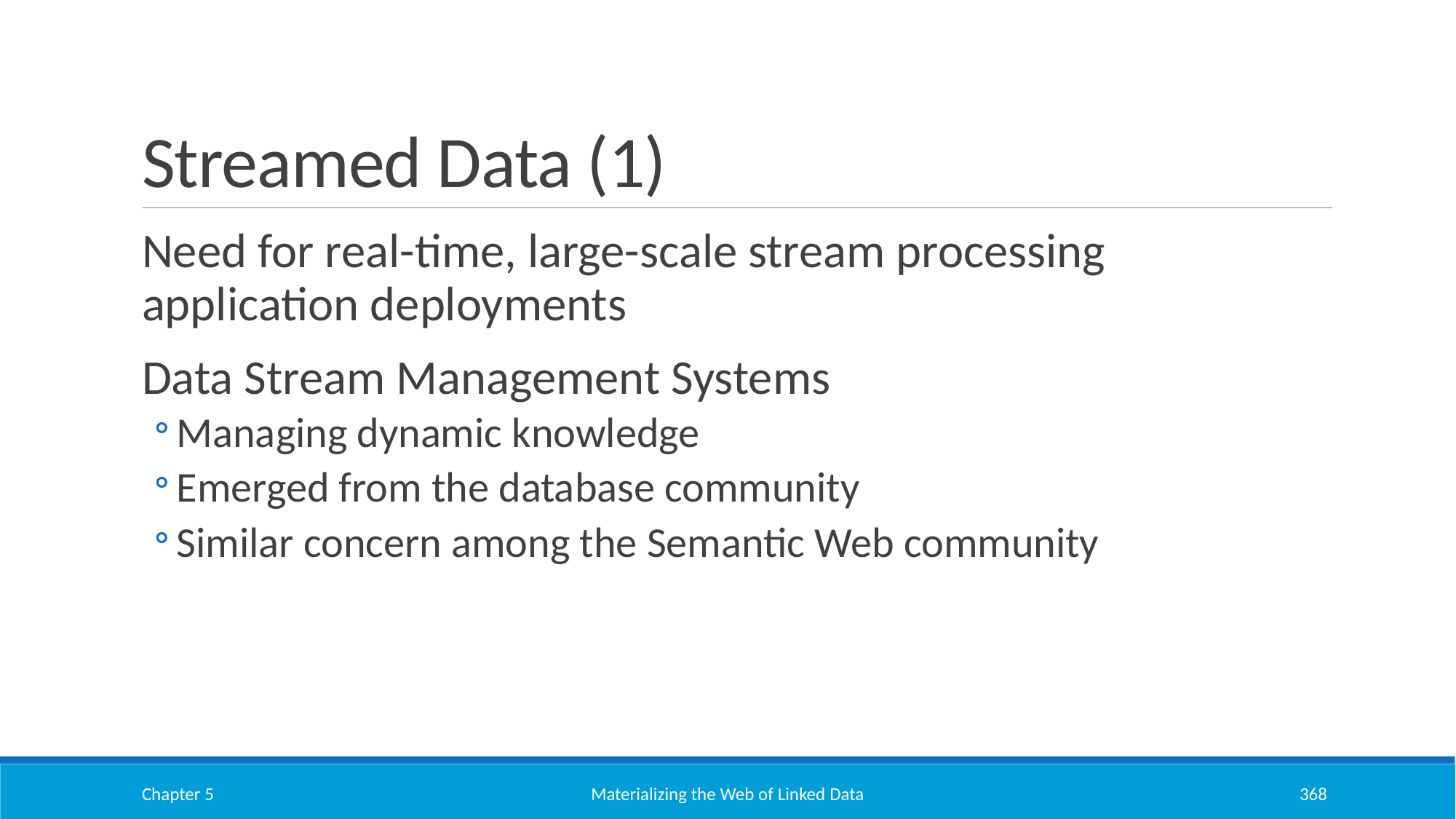

# Streamed Data (1)
Need for real-time, large-scale stream processing application deployments
Data Stream Management Systems
Managing dynamic knowledge
Emerged from the database community
Similar concern among the Semantic Web community
Chapter 5
Materializing the Web of Linked Data
368